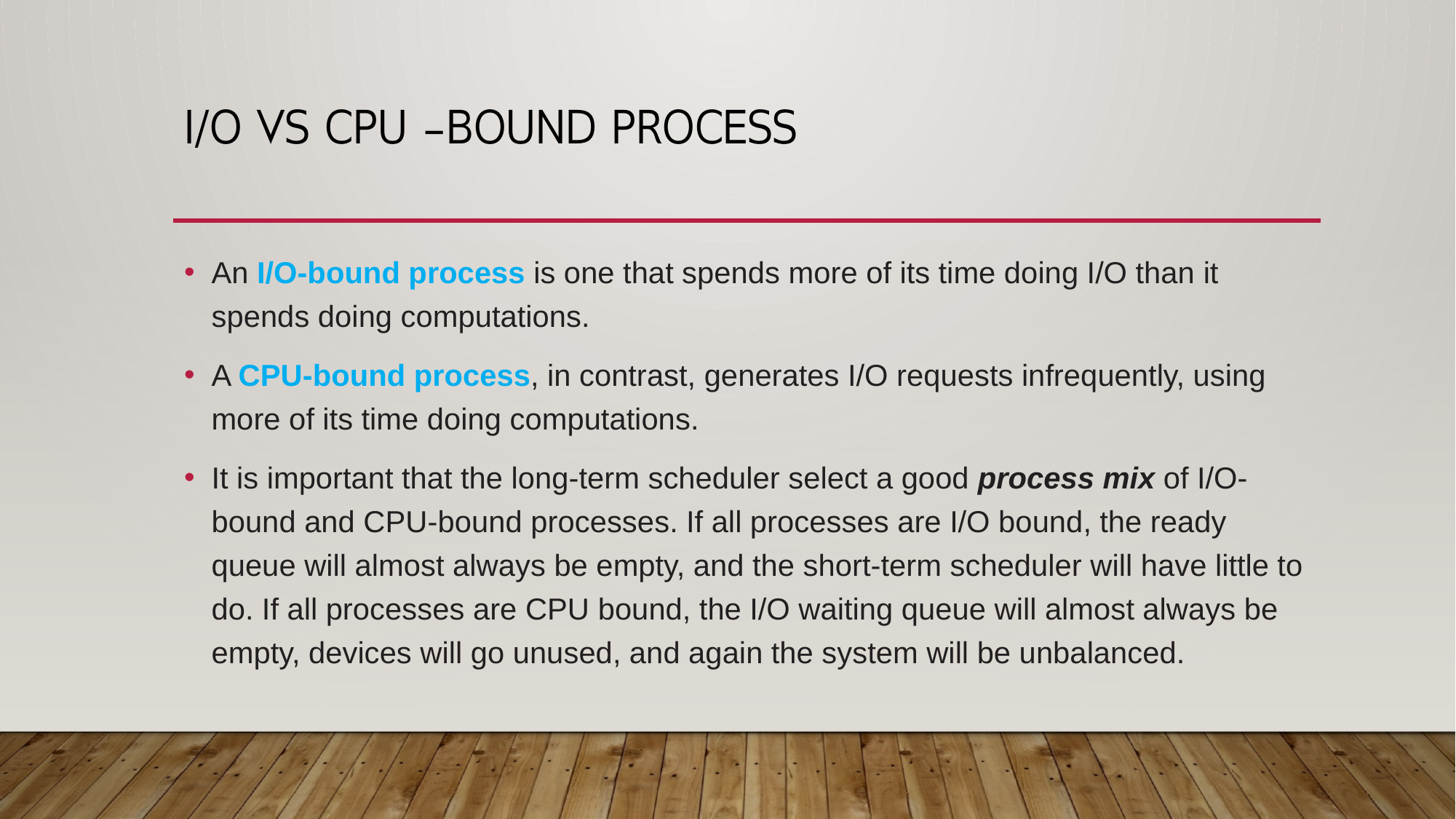

# I/o vs CPU –bound process
An I/O-bound process is one that spends more of its time doing I/O than it spends doing computations.
A CPU-bound process, in contrast, generates I/O requests infrequently, using more of its time doing computations.
It is important that the long-term scheduler select a good process mix of I/O-bound and CPU-bound processes. If all processes are I/O bound, the ready queue will almost always be empty, and the short-term scheduler will have little to do. If all processes are CPU bound, the I/O waiting queue will almost always be empty, devices will go unused, and again the system will be unbalanced.